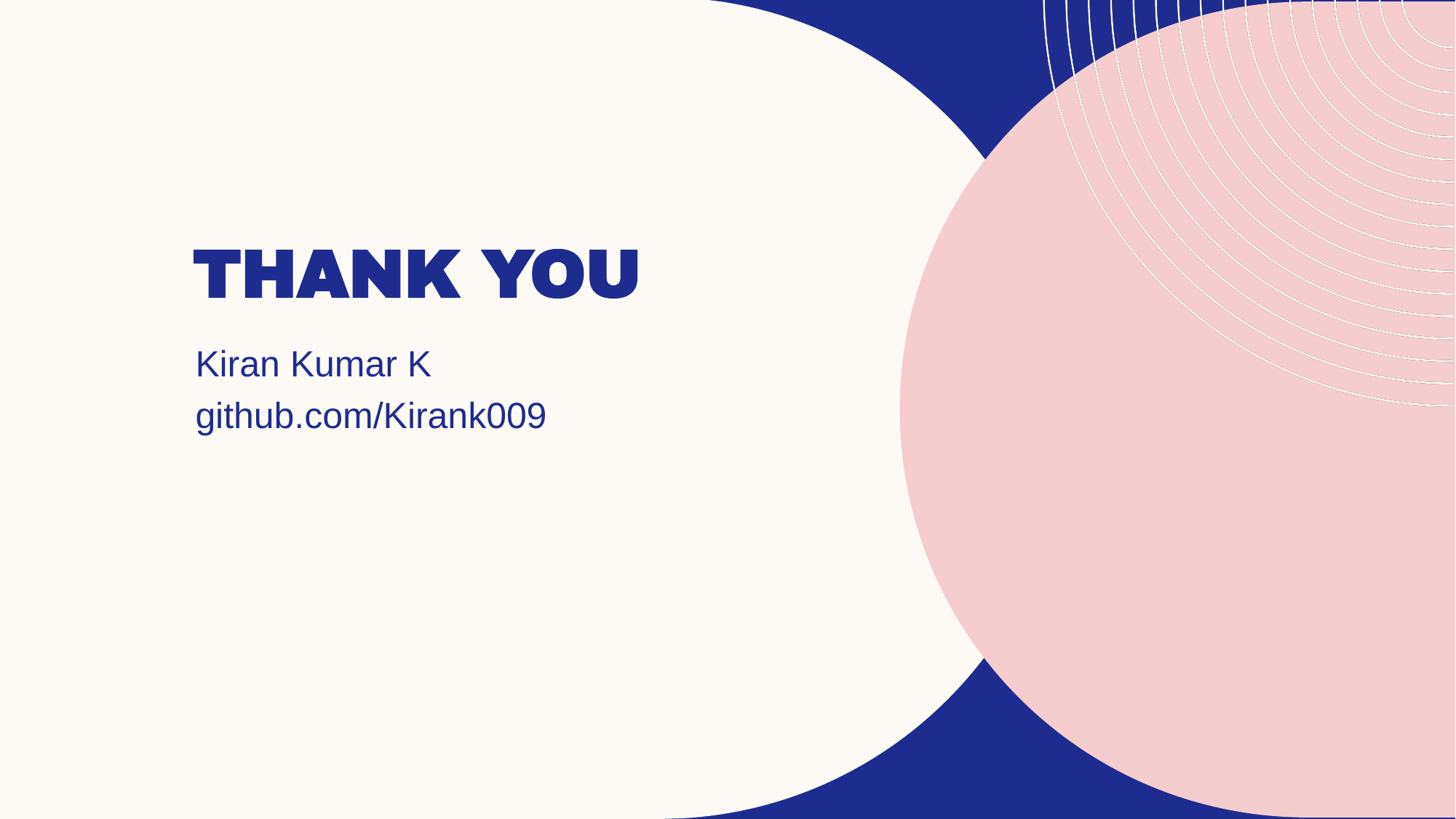

# THANK YOU
Kiran Kumar K​
github.com/Kirank009